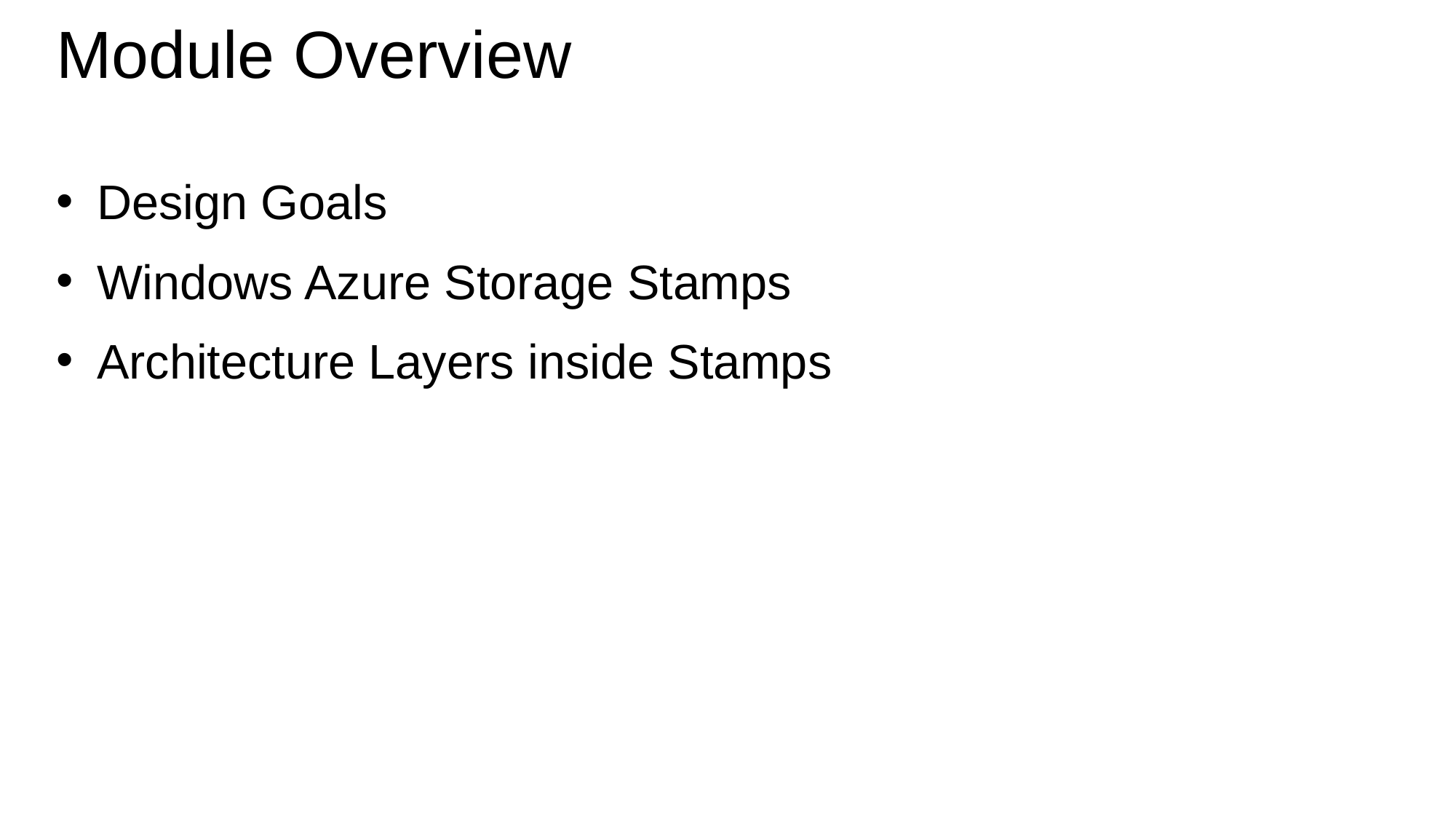

# Module Overview
Design Goals
Windows Azure Storage Stamps
Architecture Layers inside Stamps